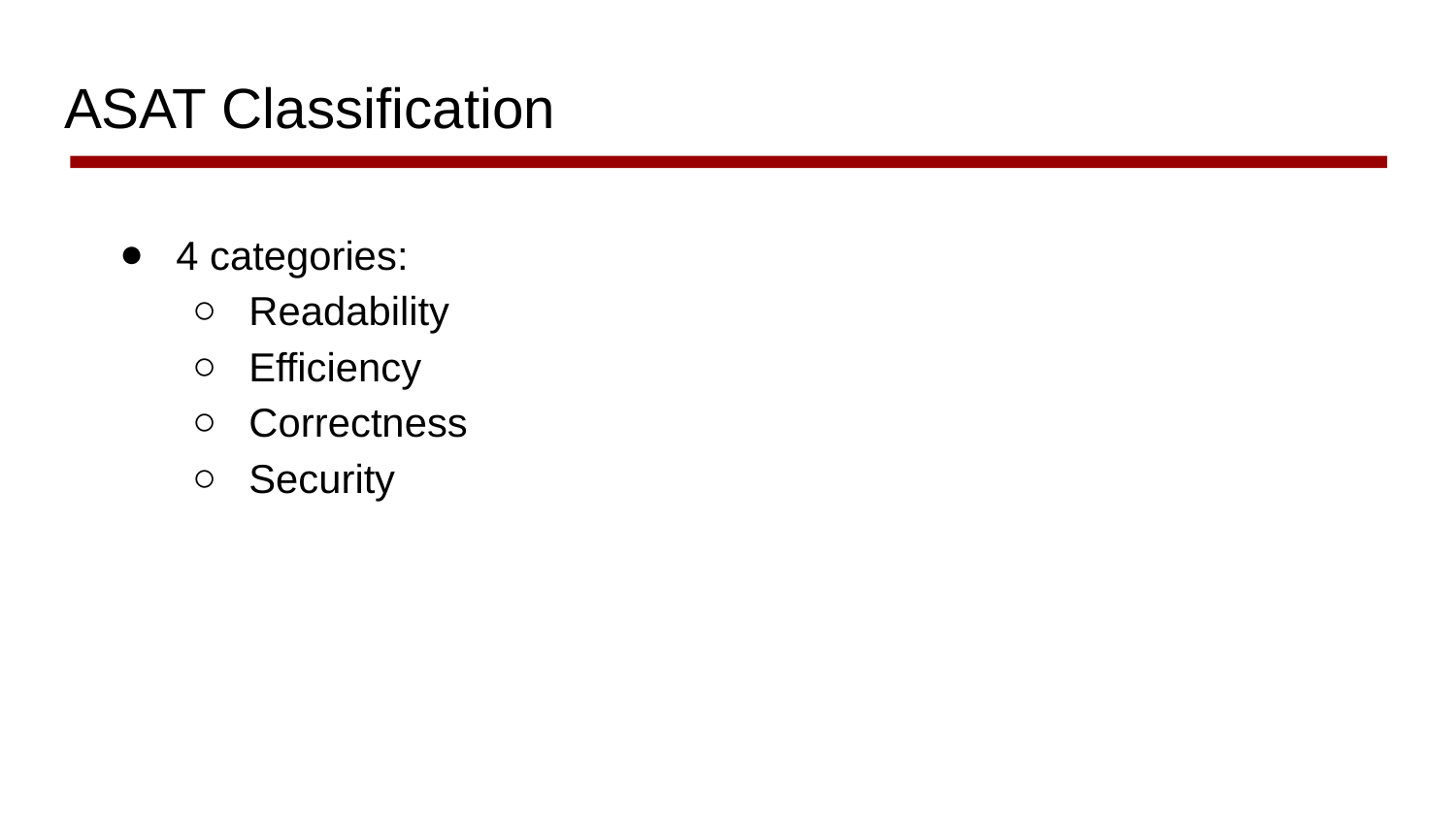

# ASAT Classification
4 categories:
Readability
Efficiency
Correctness
Security